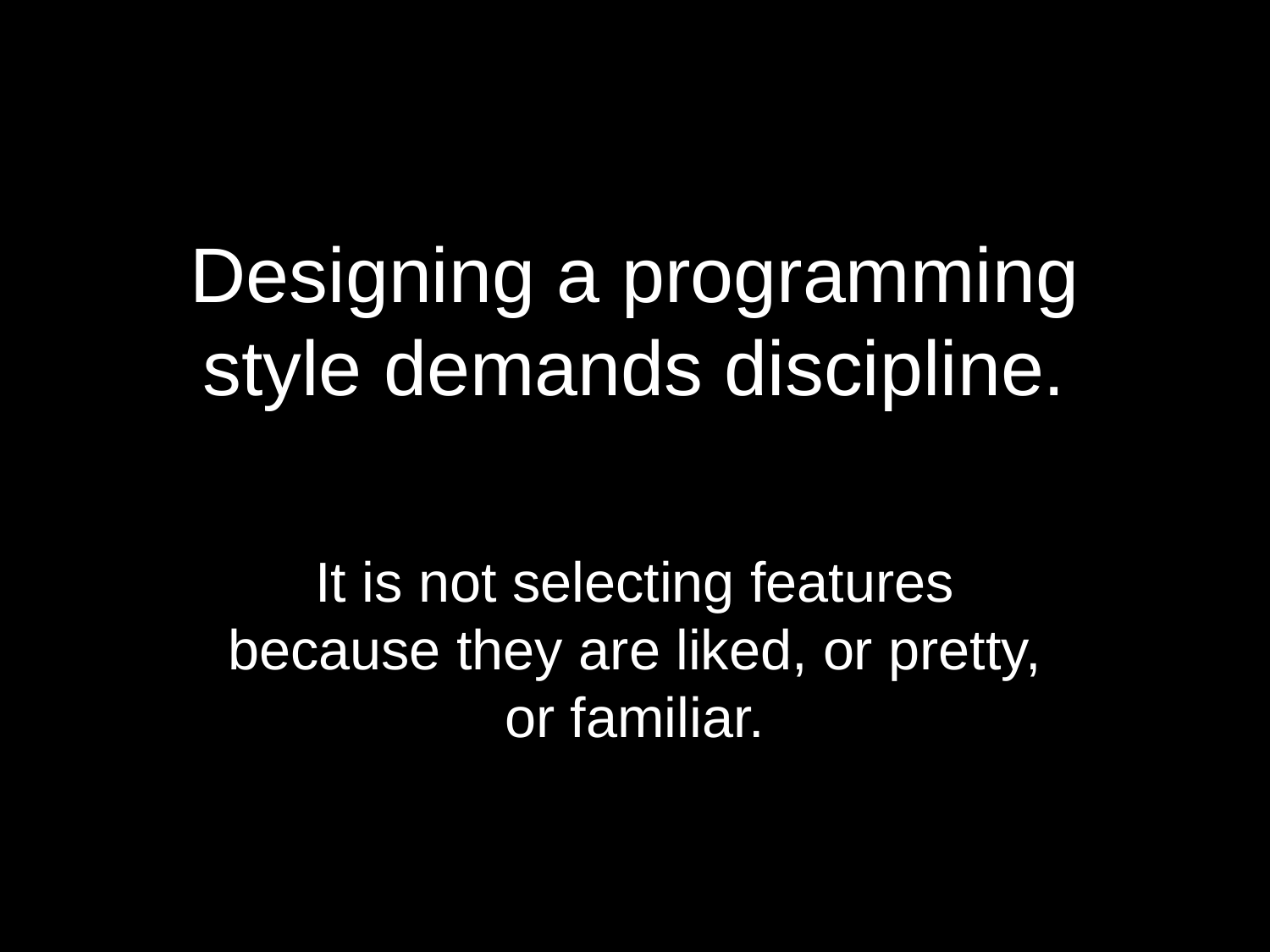

# Designing a programming style demands discipline.
It is not selecting features because they are liked, or pretty, or familiar.